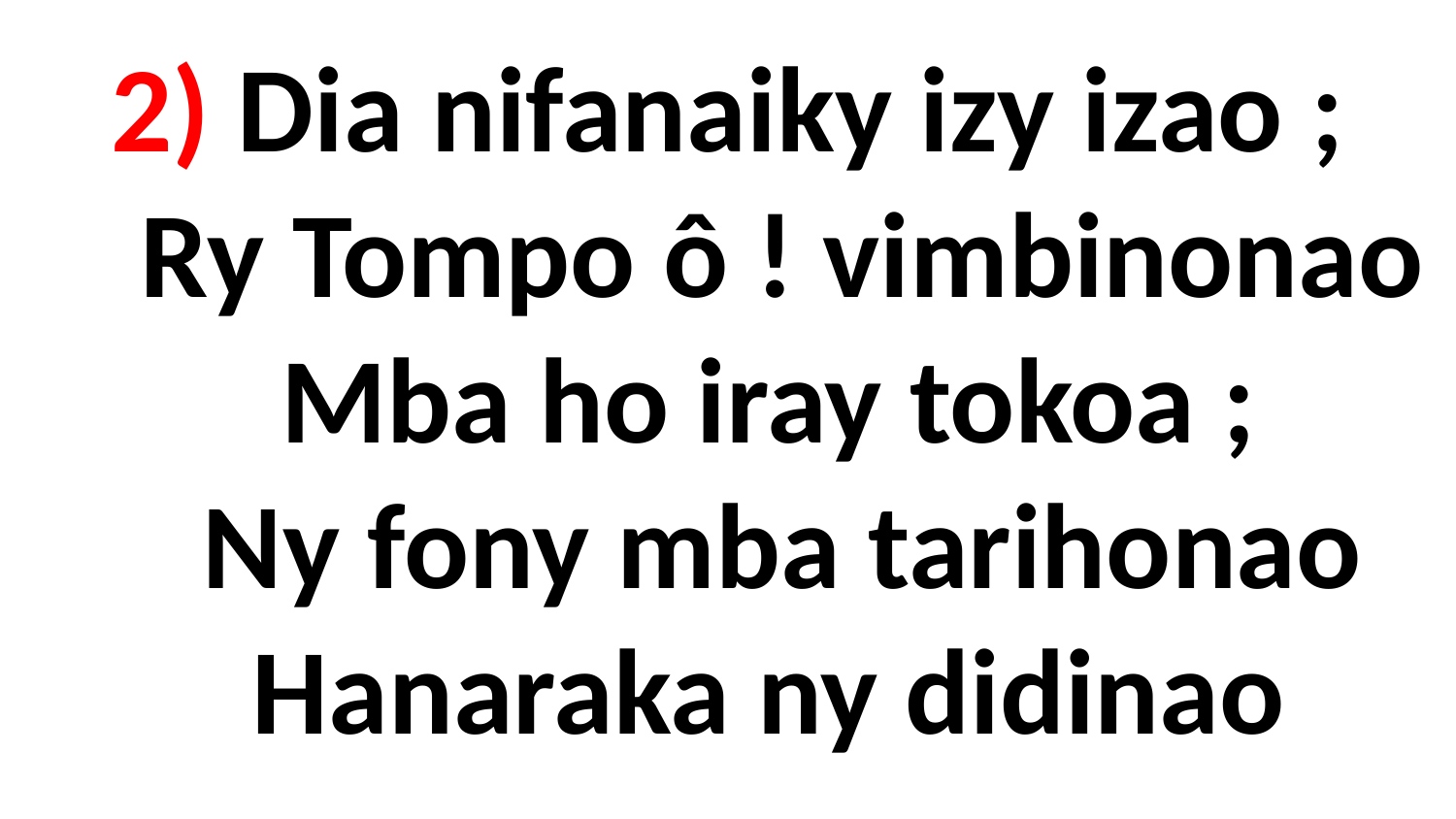

# 2) Dia nifanaiky izy izao ; Ry Tompo ô ! vimbinonao Mba ho iray tokoa ; Ny fony mba tarihonao Hanaraka ny didinao